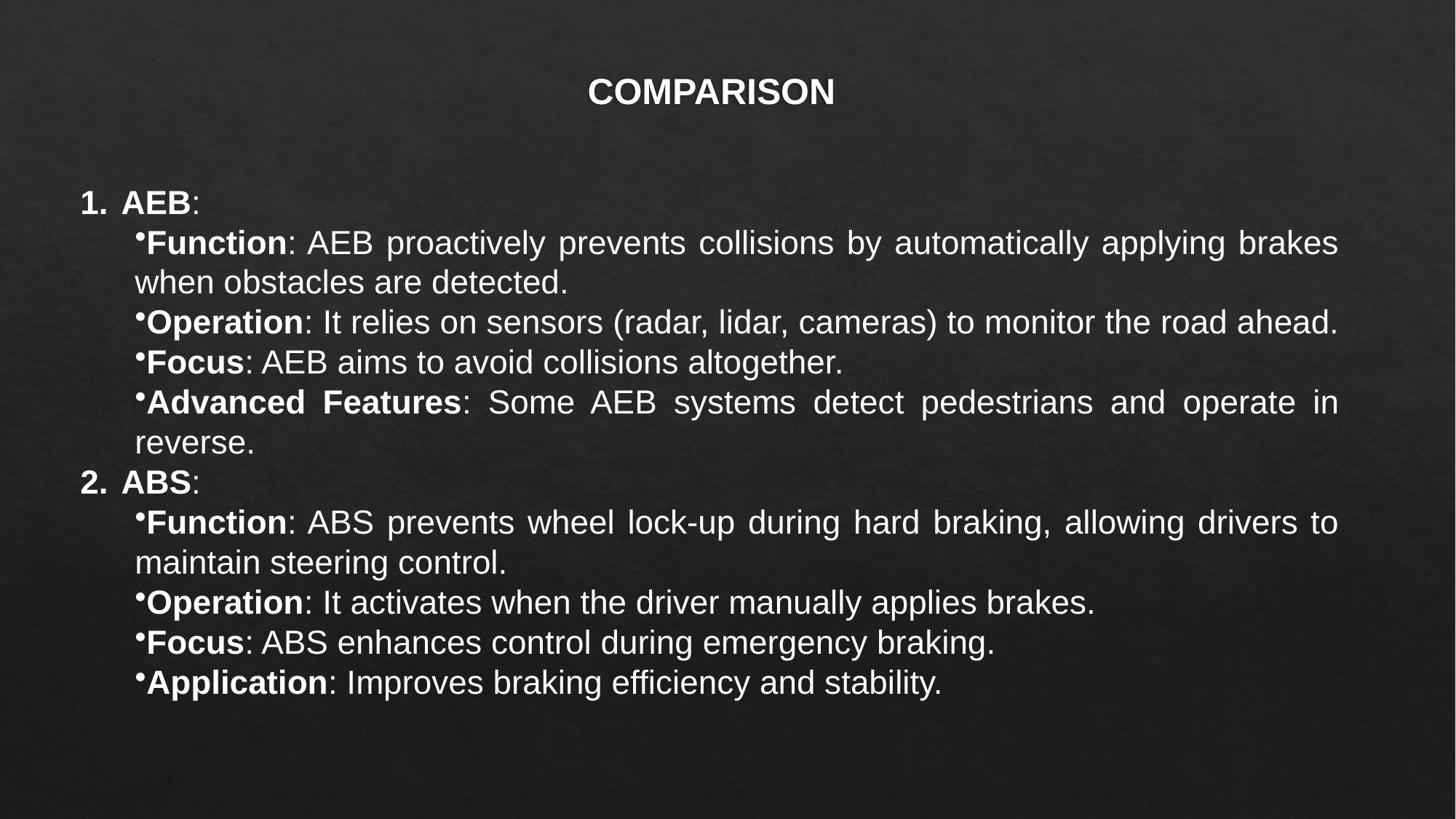

COMPARISON
AEB:
Function: AEB proactively prevents collisions by automatically applying brakes when obstacles are detected.
Operation: It relies on sensors (radar, lidar, cameras) to monitor the road ahead.
Focus: AEB aims to avoid collisions altogether.
Advanced Features: Some AEB systems detect pedestrians and operate in reverse.
ABS:
Function: ABS prevents wheel lock-up during hard braking, allowing drivers to maintain steering control.
Operation: It activates when the driver manually applies brakes.
Focus: ABS enhances control during emergency braking.
Application: Improves braking efficiency and stability.